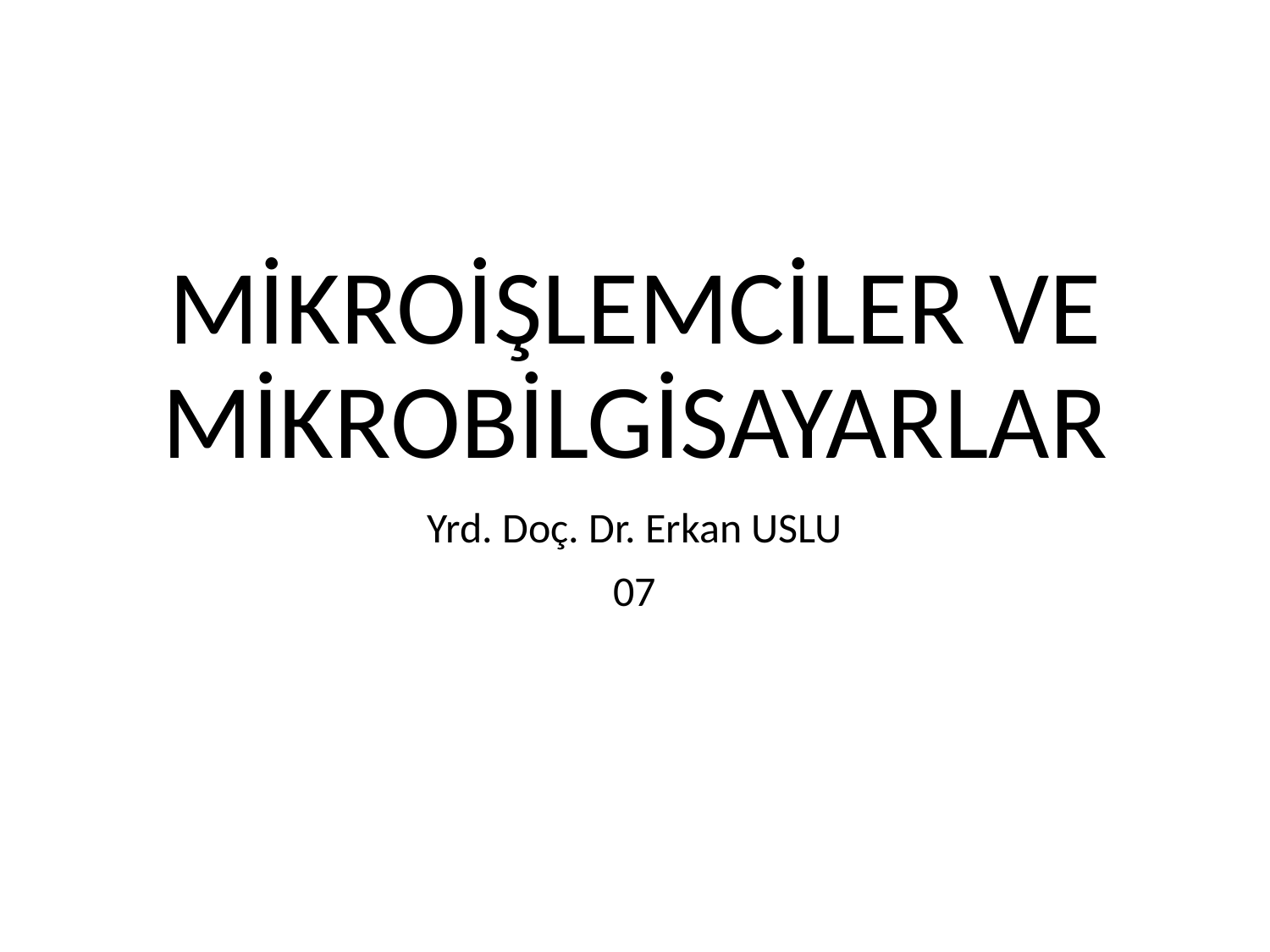

# MİKROİŞLEMCİLER VE MİKROBİLGİSAYARLAR
Yrd. Doç. Dr. Erkan USLU
07